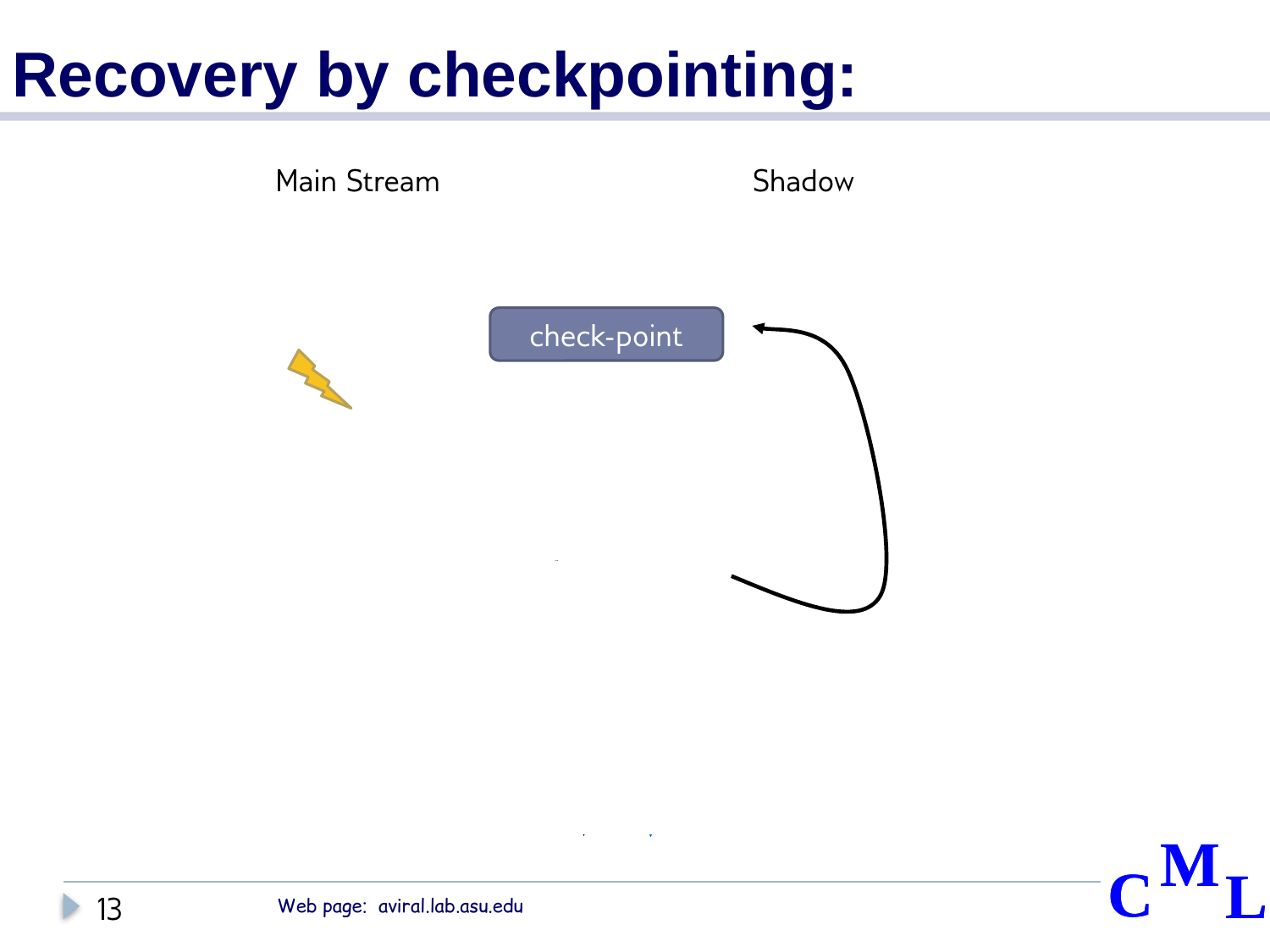

# Recovery by checkpointing:
Main Stream

Shadow

check-point

Error Detected?

13